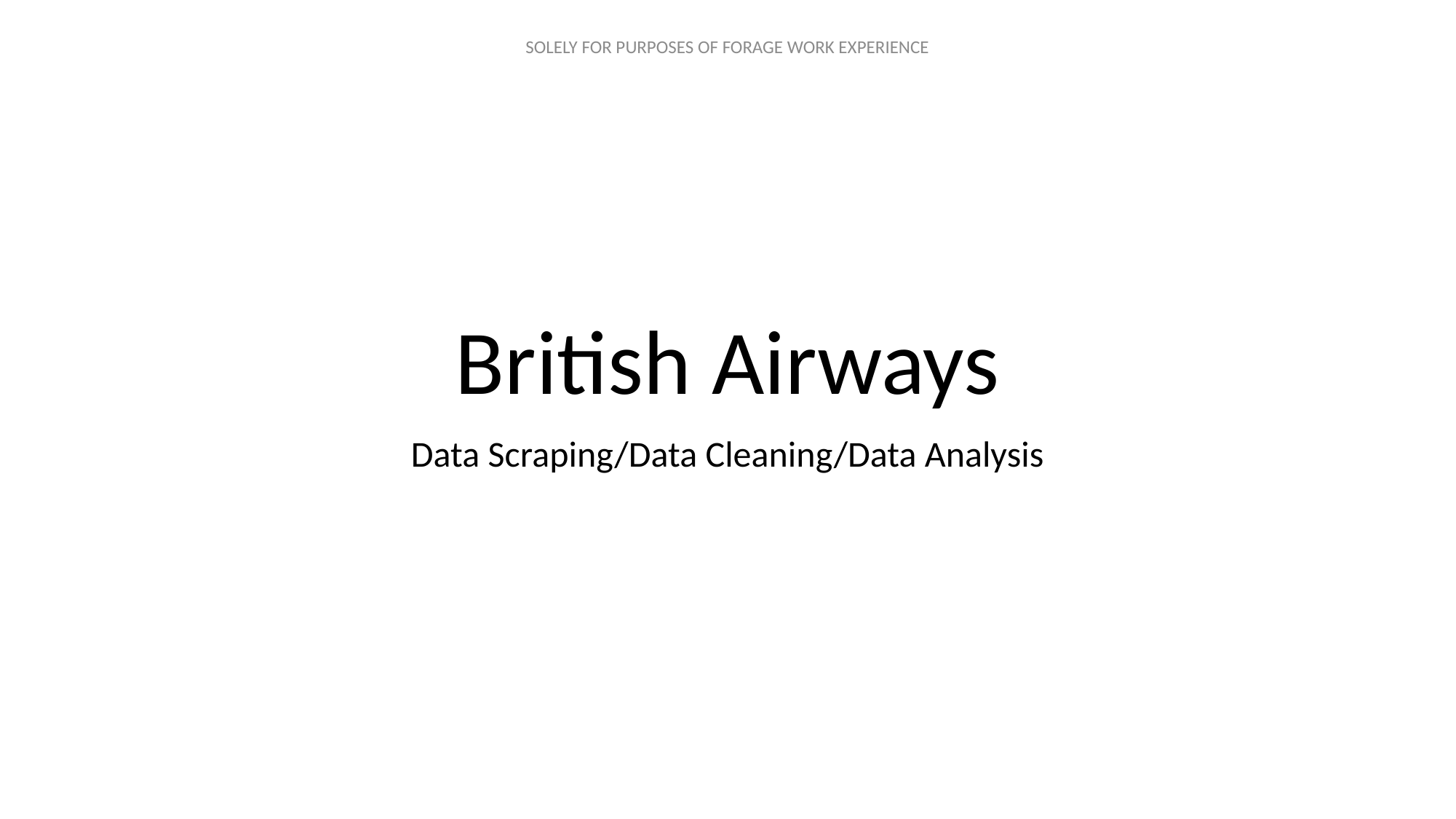

# British Airways
Data Scraping/Data Cleaning/Data Analysis